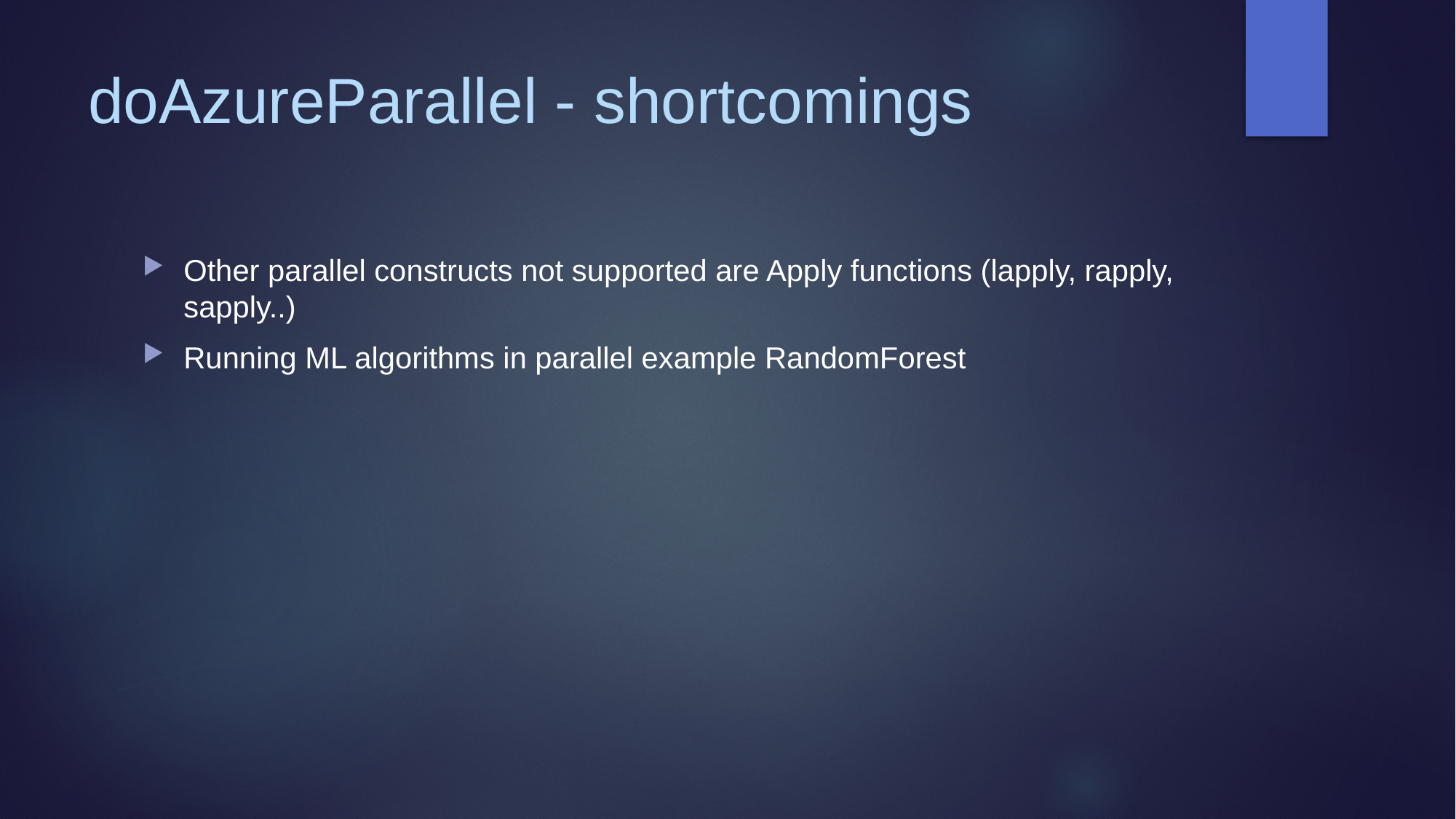

# doAzureParallel - shortcomings
Other parallel constructs not supported are Apply functions (lapply, rapply, sapply..)
Running ML algorithms in parallel example RandomForest